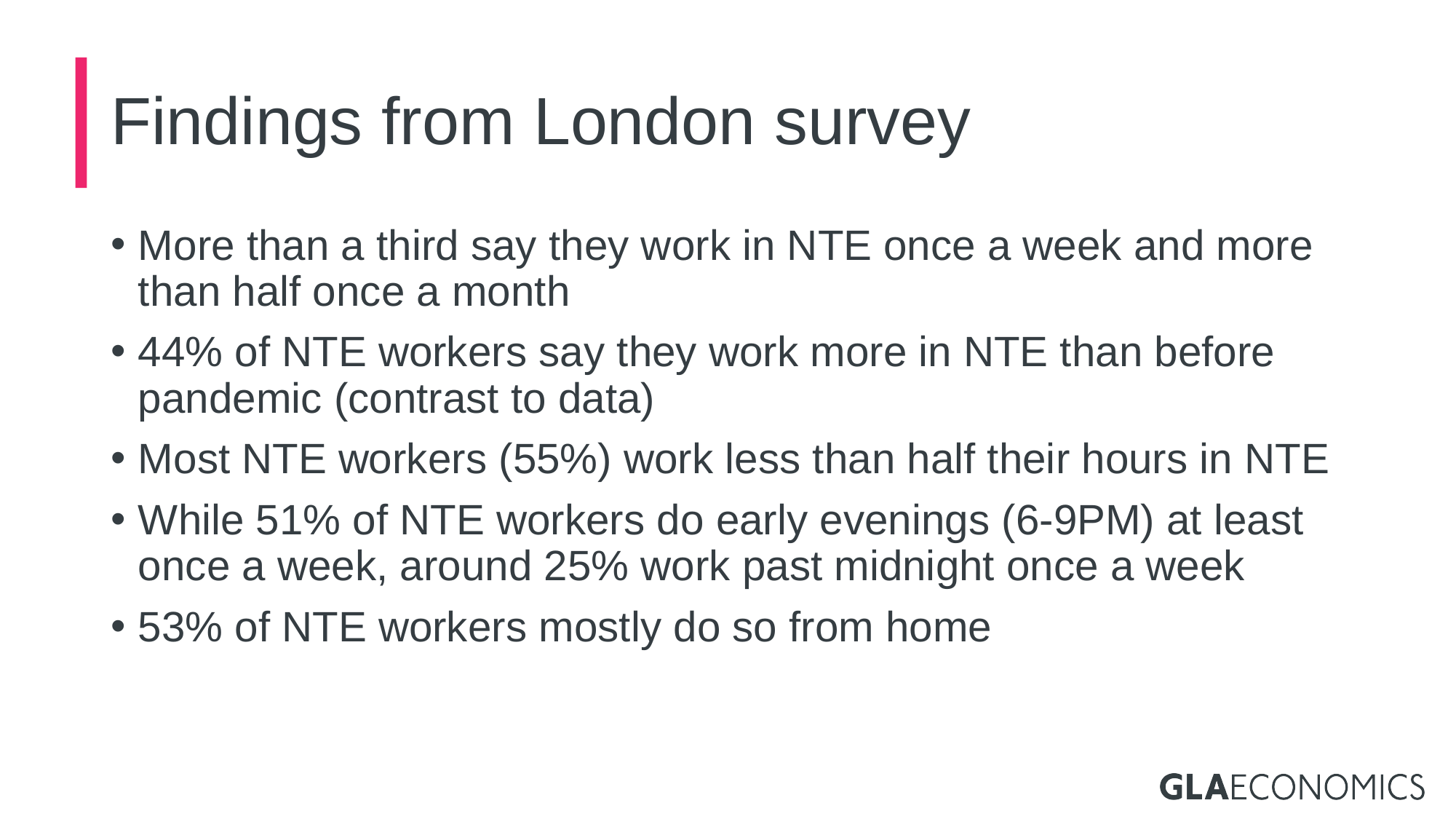

# Findings from London survey
More than a third say they work in NTE once a week and more than half once a month
44% of NTE workers say they work more in NTE than before pandemic (contrast to data)
Most NTE workers (55%) work less than half their hours in NTE
While 51% of NTE workers do early evenings (6-9PM) at least once a week, around 25% work past midnight once a week
53% of NTE workers mostly do so from home